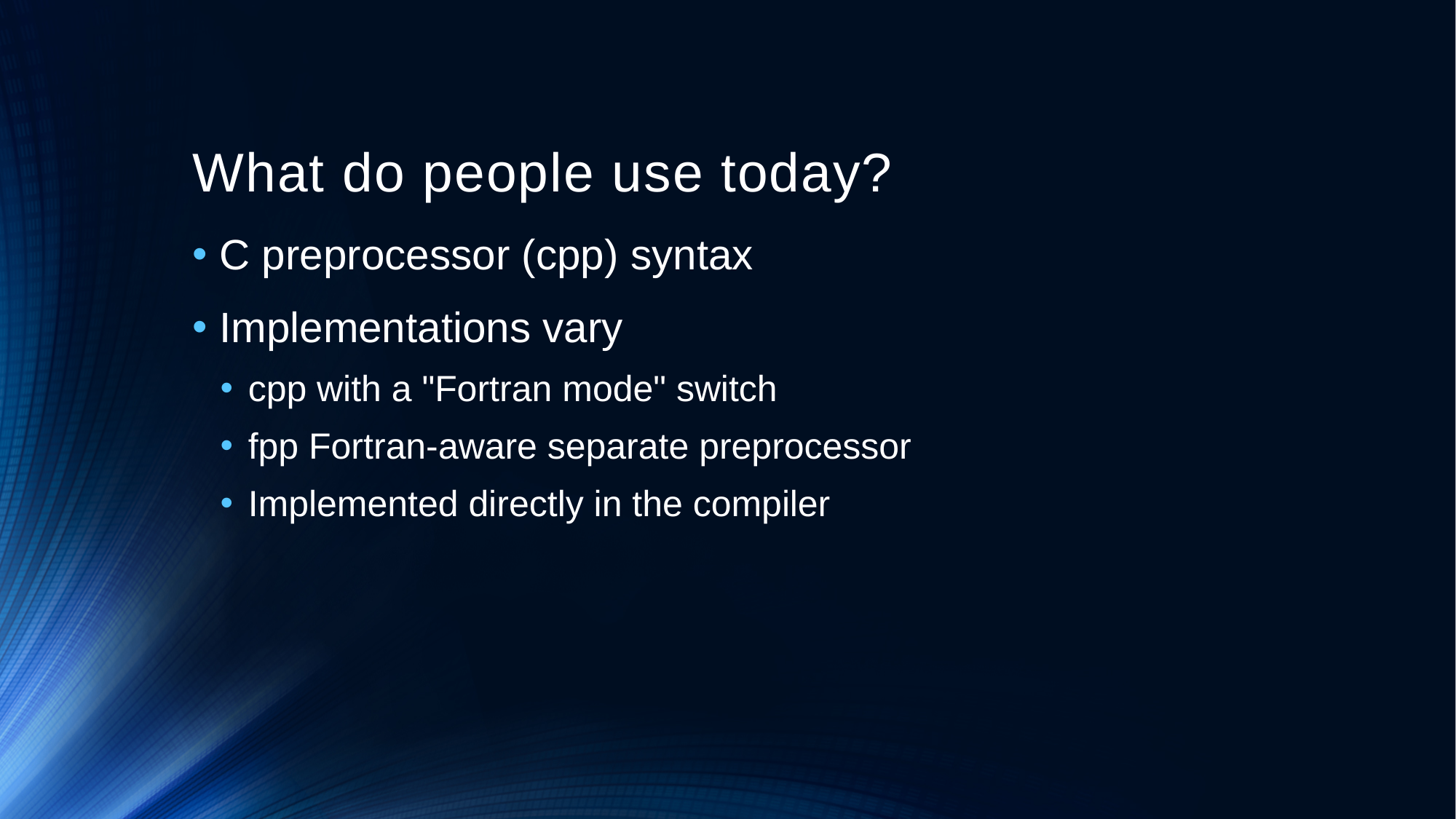

# What do people use today?
C preprocessor (cpp) syntax
Implementations vary
cpp with a "Fortran mode" switch
fpp Fortran-aware separate preprocessor
Implemented directly in the compiler